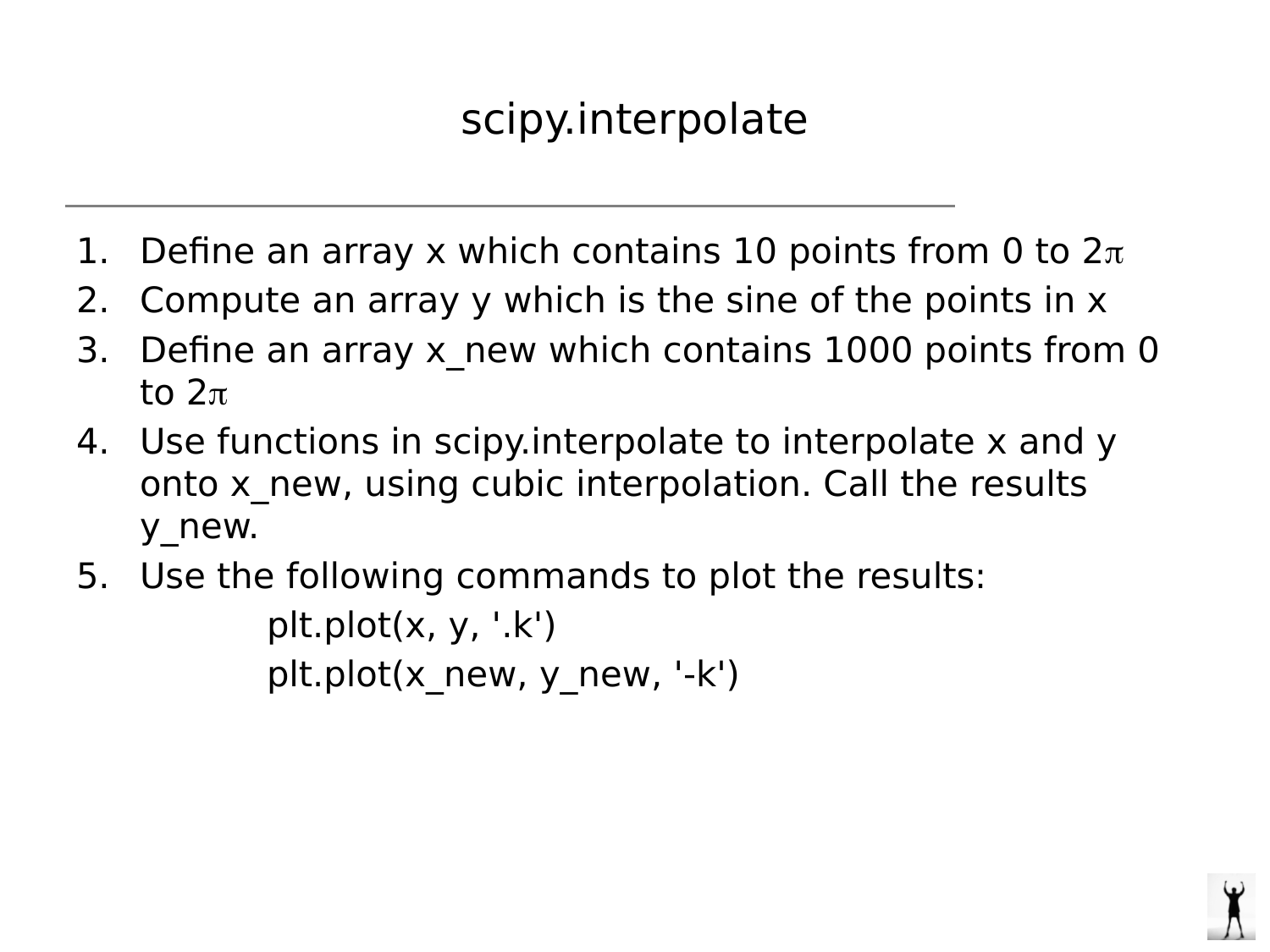

# scipy.interpolate
Define an array x which contains 10 points from 0 to 2π
Compute an array y which is the sine of the points in x
Define an array x_new which contains 1000 points from 0 to 2π
Use functions in scipy.interpolate to interpolate x and y onto x_new, using cubic interpolation. Call the results y_new.
Use the following commands to plot the results:
		plt.plot(x, y, '.k')
		plt.plot(x_new, y_new, '-k')